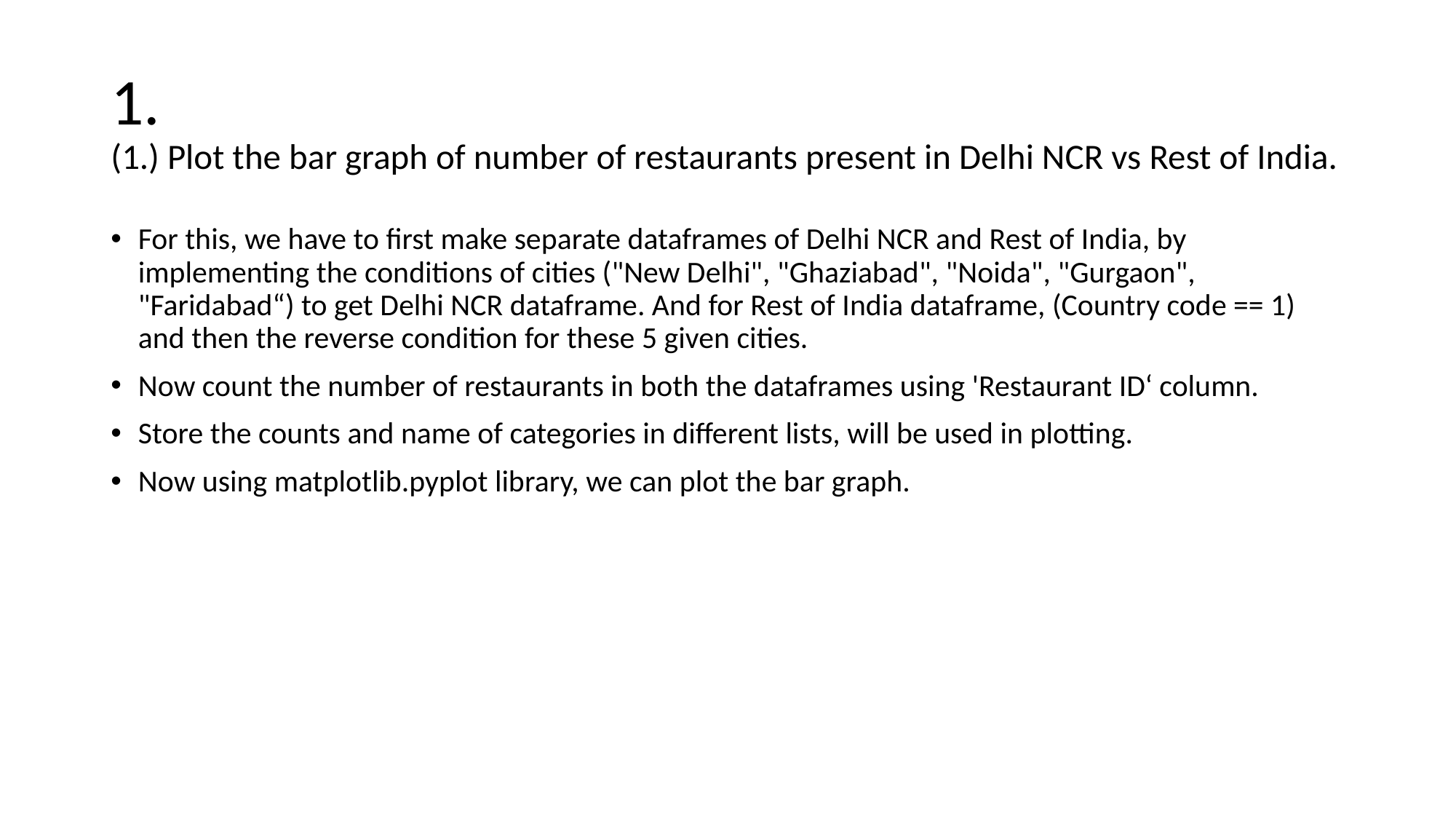

# 1. (1.) Plot the bar graph of number of restaurants present in Delhi NCR vs Rest of India.
For this, we have to first make separate dataframes of Delhi NCR and Rest of India, by implementing the conditions of cities ("New Delhi", "Ghaziabad", "Noida", "Gurgaon", "Faridabad“) to get Delhi NCR dataframe. And for Rest of India dataframe, (Country code == 1) and then the reverse condition for these 5 given cities.
Now count the number of restaurants in both the dataframes using 'Restaurant ID‘ column.
Store the counts and name of categories in different lists, will be used in plotting.
Now using matplotlib.pyplot library, we can plot the bar graph.